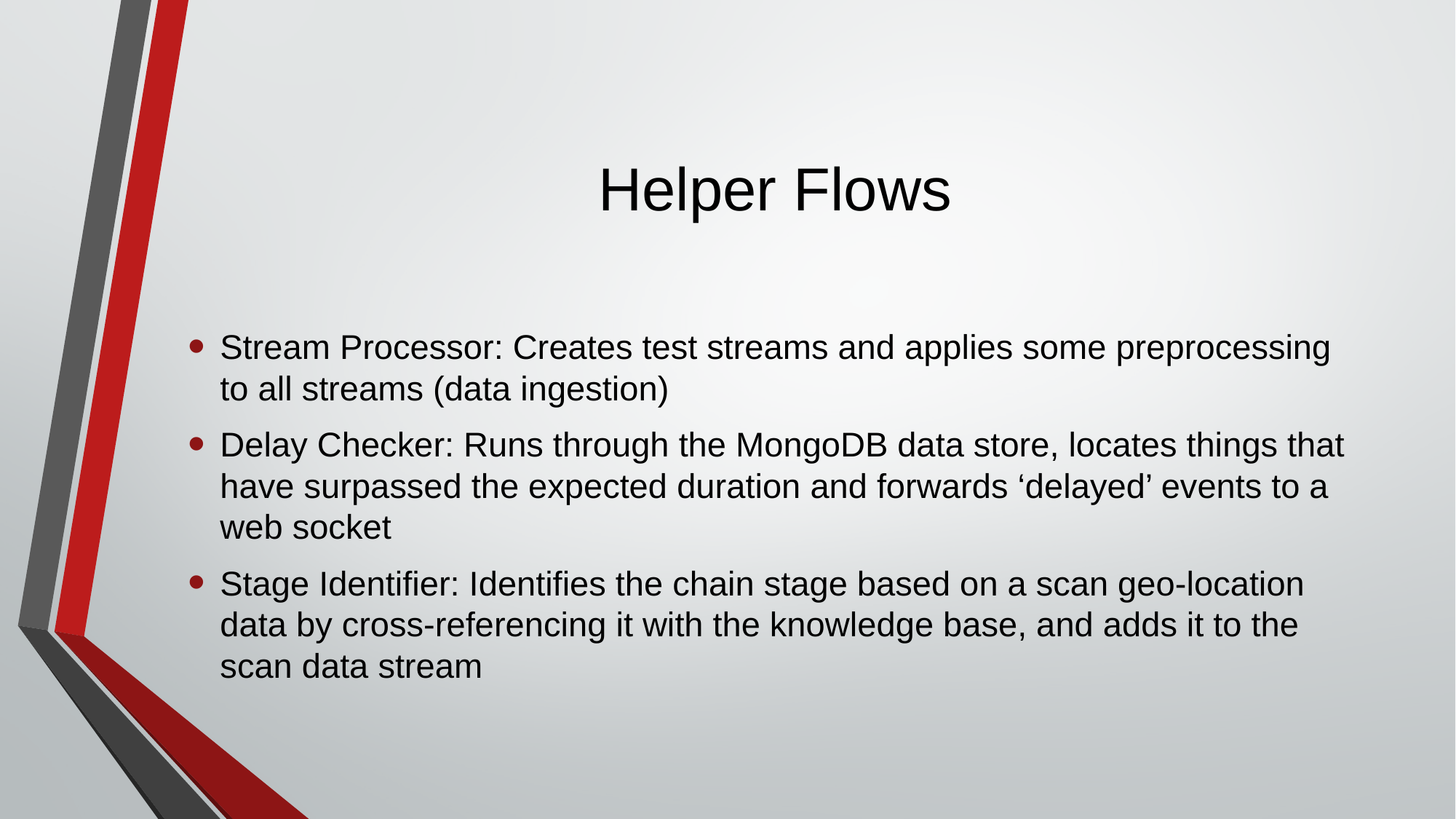

# Helper Flows
Stream Processor: Creates test streams and applies some preprocessing to all streams (data ingestion)
Delay Checker: Runs through the MongoDB data store, locates things that have surpassed the expected duration and forwards ‘delayed’ events to a web socket
Stage Identifier: Identifies the chain stage based on a scan geo-location data by cross-referencing it with the knowledge base, and adds it to the scan data stream